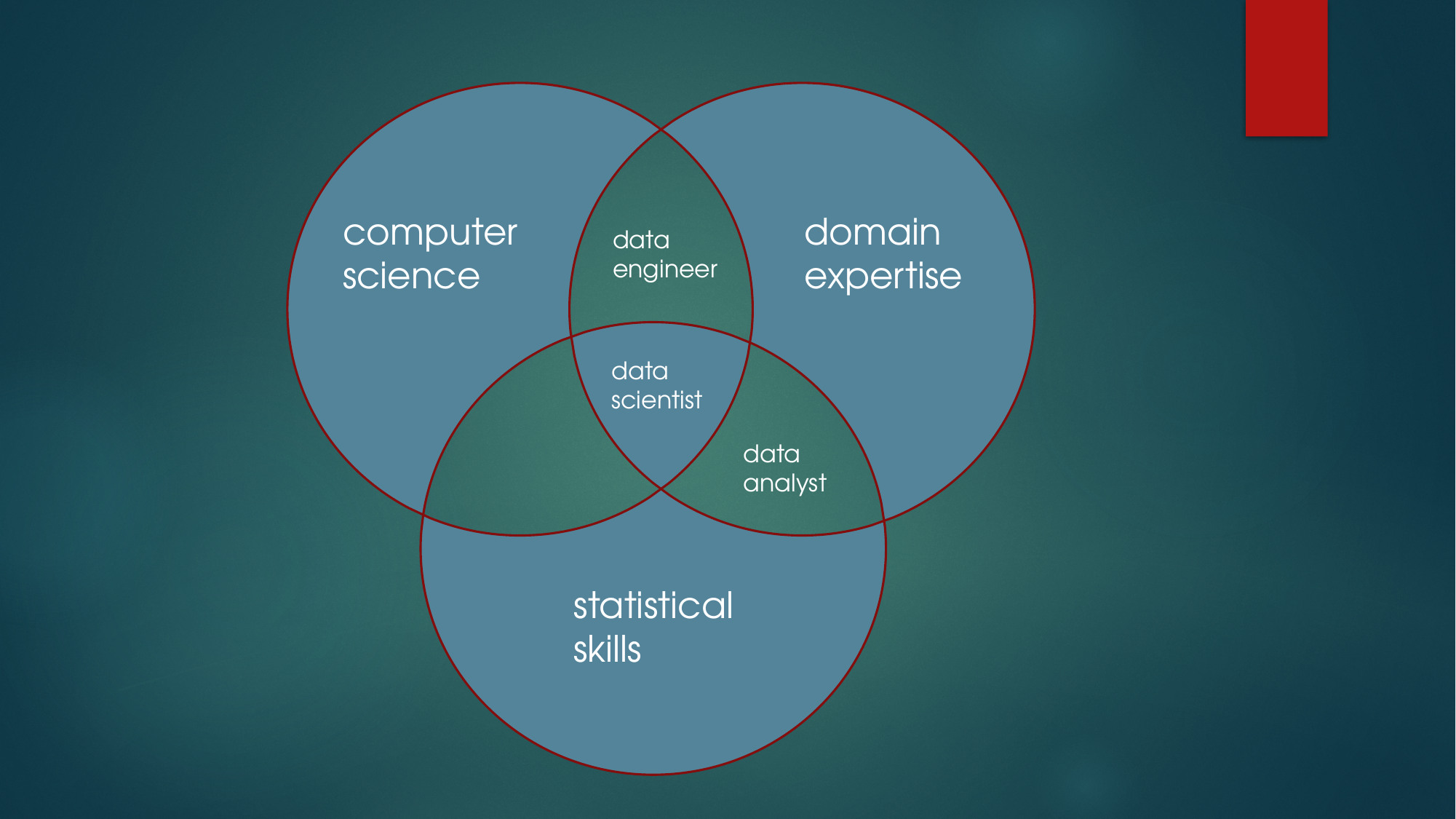

computer
science

domain
expertise

data
engineer
data
scientist
data
analyst
statistical skills